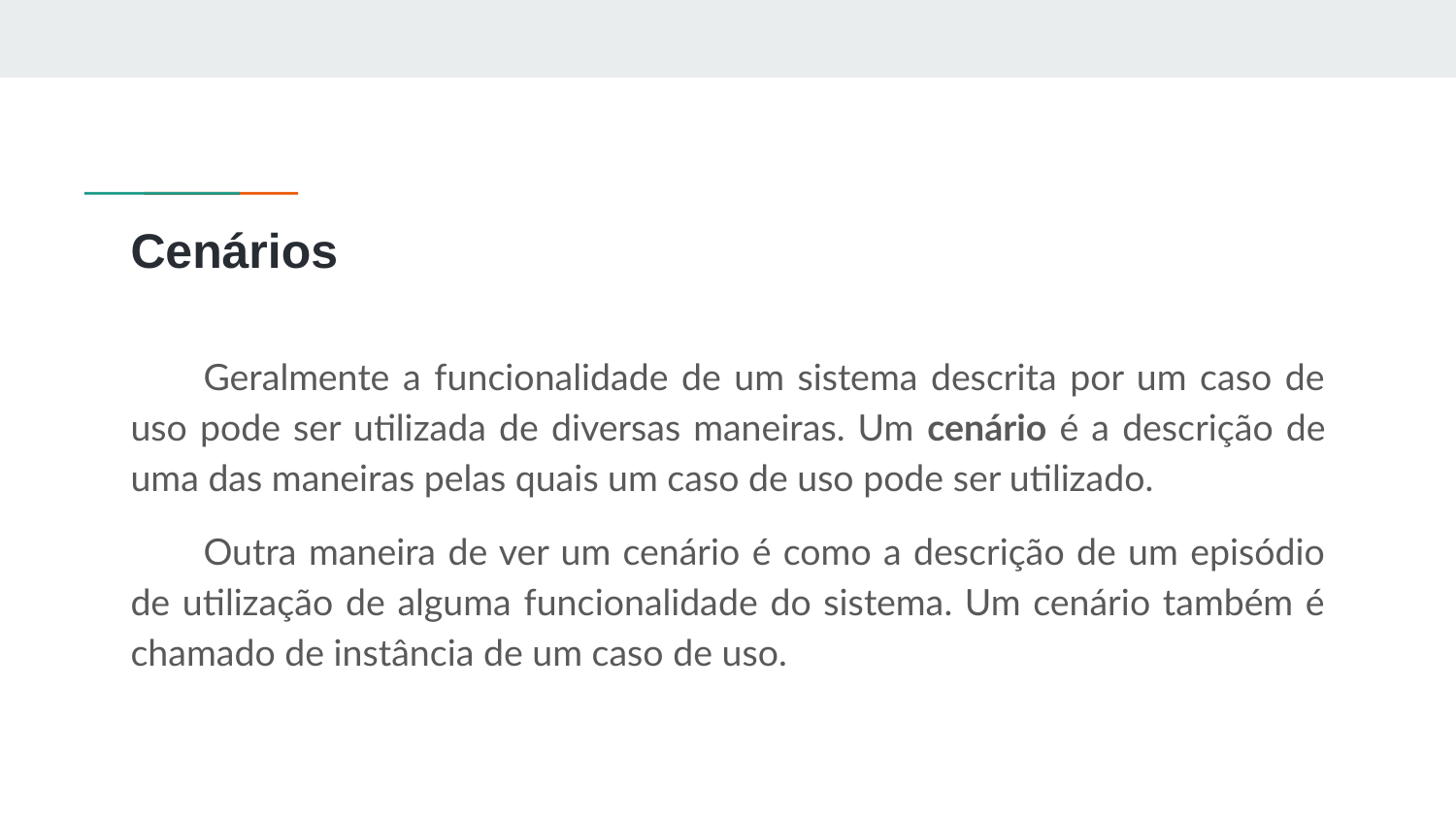

# Cenários
Geralmente a funcionalidade de um sistema descrita por um caso de uso pode ser utilizada de diversas maneiras. Um cenário é a descrição de uma das maneiras pelas quais um caso de uso pode ser utilizado.
Outra maneira de ver um cenário é como a descrição de um episódio de utilização de alguma funcionalidade do sistema. Um cenário também é chamado de instância de um caso de uso.